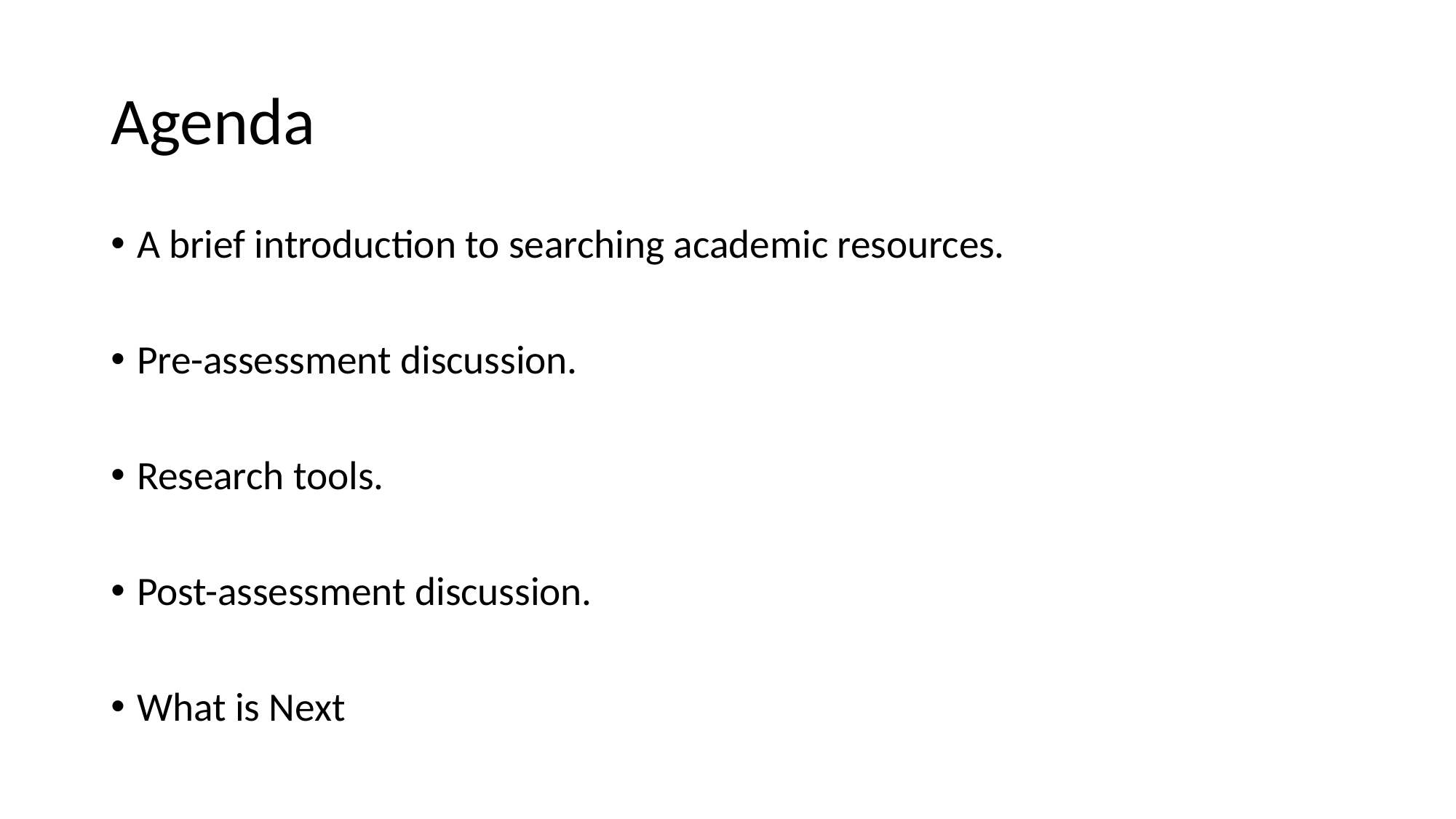

# Agenda
A brief introduction to searching academic resources.

Pre-assessment discussion.

Research tools.

Post-assessment discussion.

What is Next